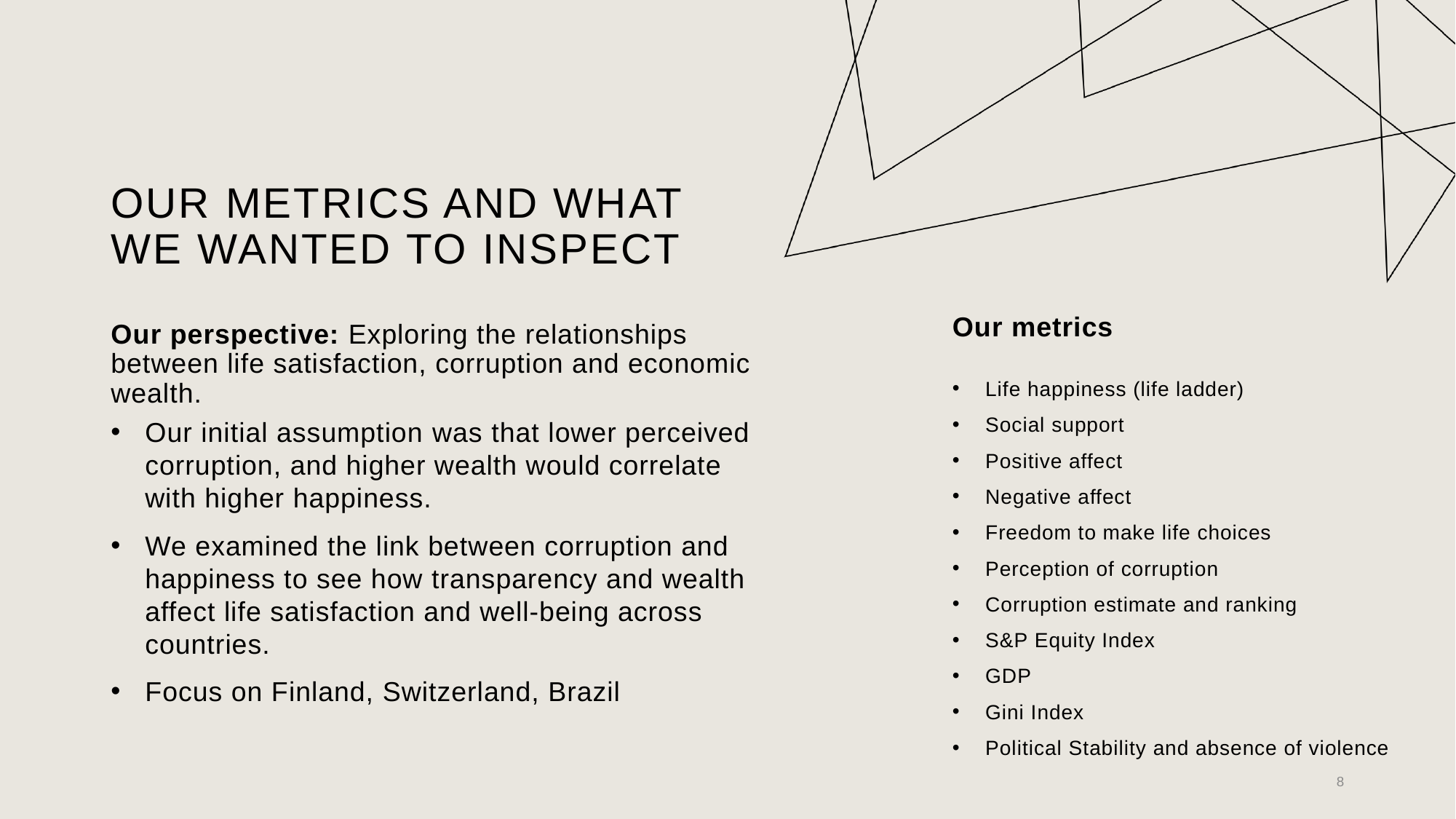

# Our metrics and what we wanted to inspect
Our metrics
Our perspective: Exploring the relationships between life satisfaction, corruption and economic wealth.
Life happiness (life ladder)
Social support
Positive affect
Negative affect
Freedom to make life choices
Perception of corruption
Corruption estimate and ranking
S&P Equity Index
GDP
Gini Index
Political Stability and absence of violence
Our initial assumption was that lower perceived corruption, and higher wealth would correlate with higher happiness.
We examined the link between corruption and happiness to see how transparency and wealth affect life satisfaction and well-being across countries.
Focus on Finland, Switzerland, Brazil
8